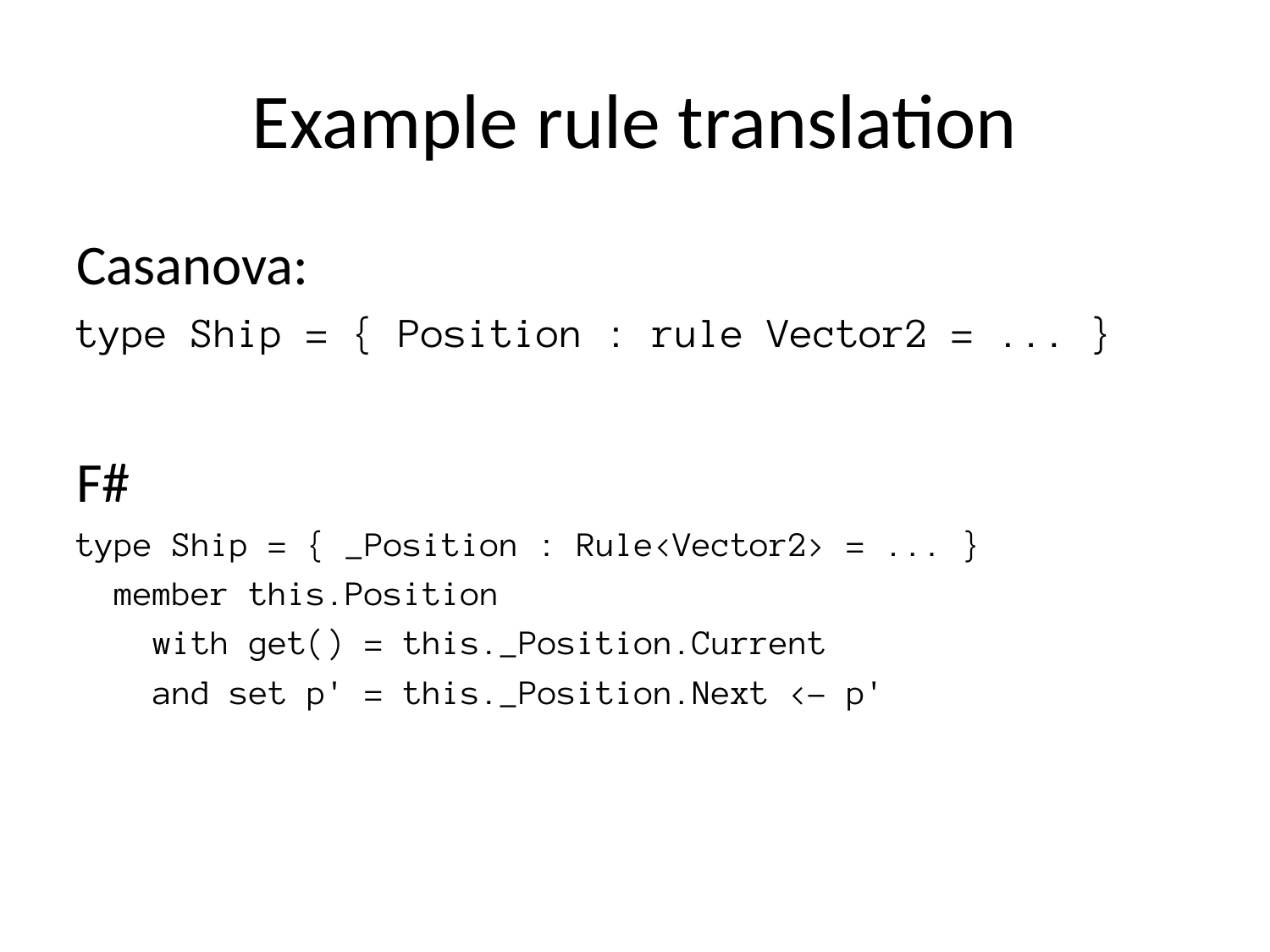

# Example rule translation
Casanova:
type Ship = { Position : rule Vector2 = ... }

F#
type Ship = { _Position : Rule<Vector2> = ... }
  member this.Position
    with get() = this._Position.Current
    and set p' = this._Position.Next <- p'